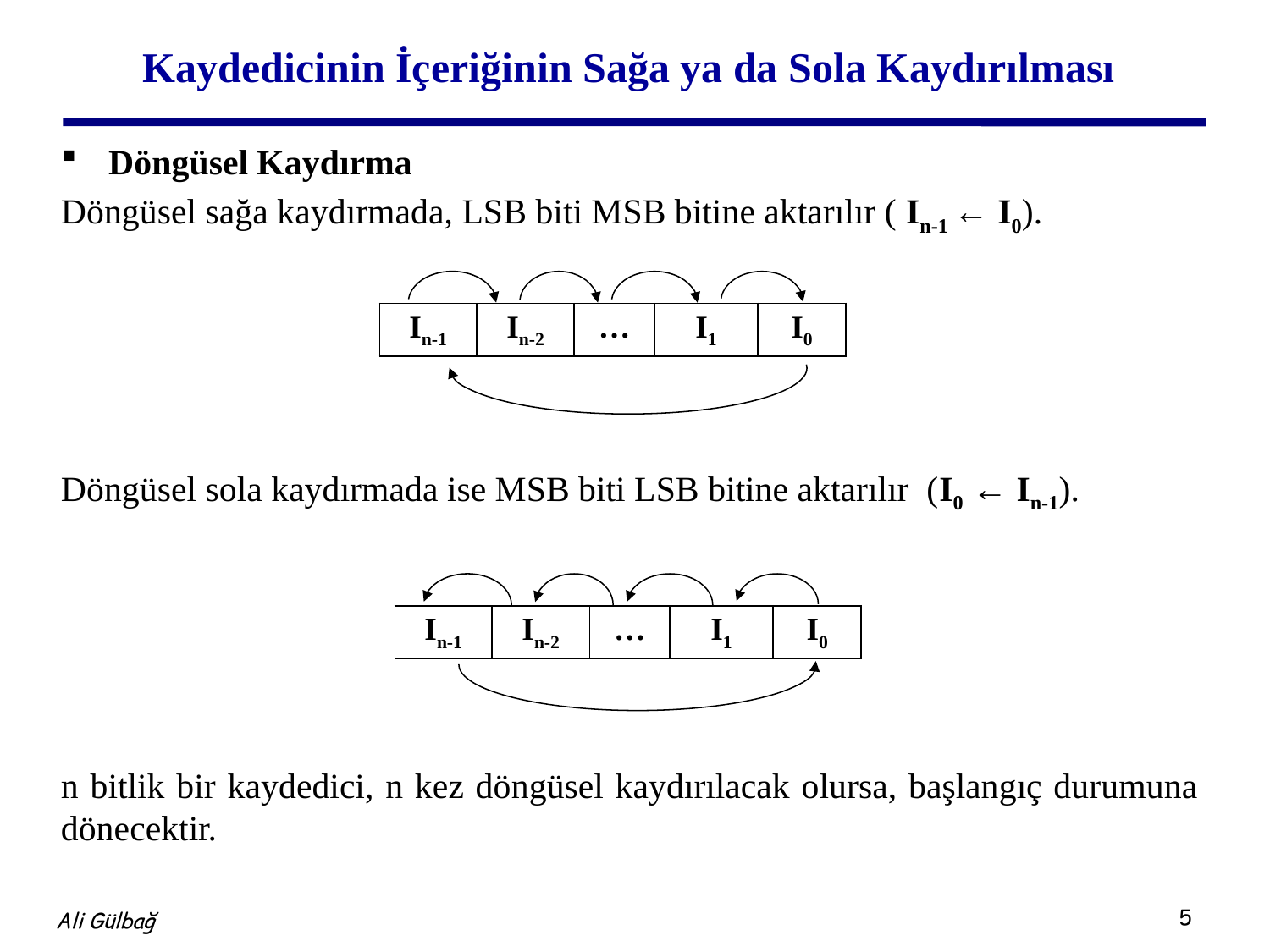

# Kaydedicinin İçeriğinin Sağa ya da Sola Kaydırılması
Döngüsel Kaydırma
Döngüsel sağa kaydırmada, LSB biti MSB bitine aktarılır ( In-1 ← I0).

Döngüsel sola kaydırmada ise MSB biti LSB bitine aktarılır  (I0 ← In-1).

n bitlik bir kaydedici, n kez döngüsel kaydırılacak olursa, başlangıç durumuna dönecektir.

| In-1 | In-2 | … | I1 | I0 |
| --- | --- | --- | --- | --- |

| In-1 | In-2 | … | I1 | I0 |
| --- | --- | --- | --- | --- |